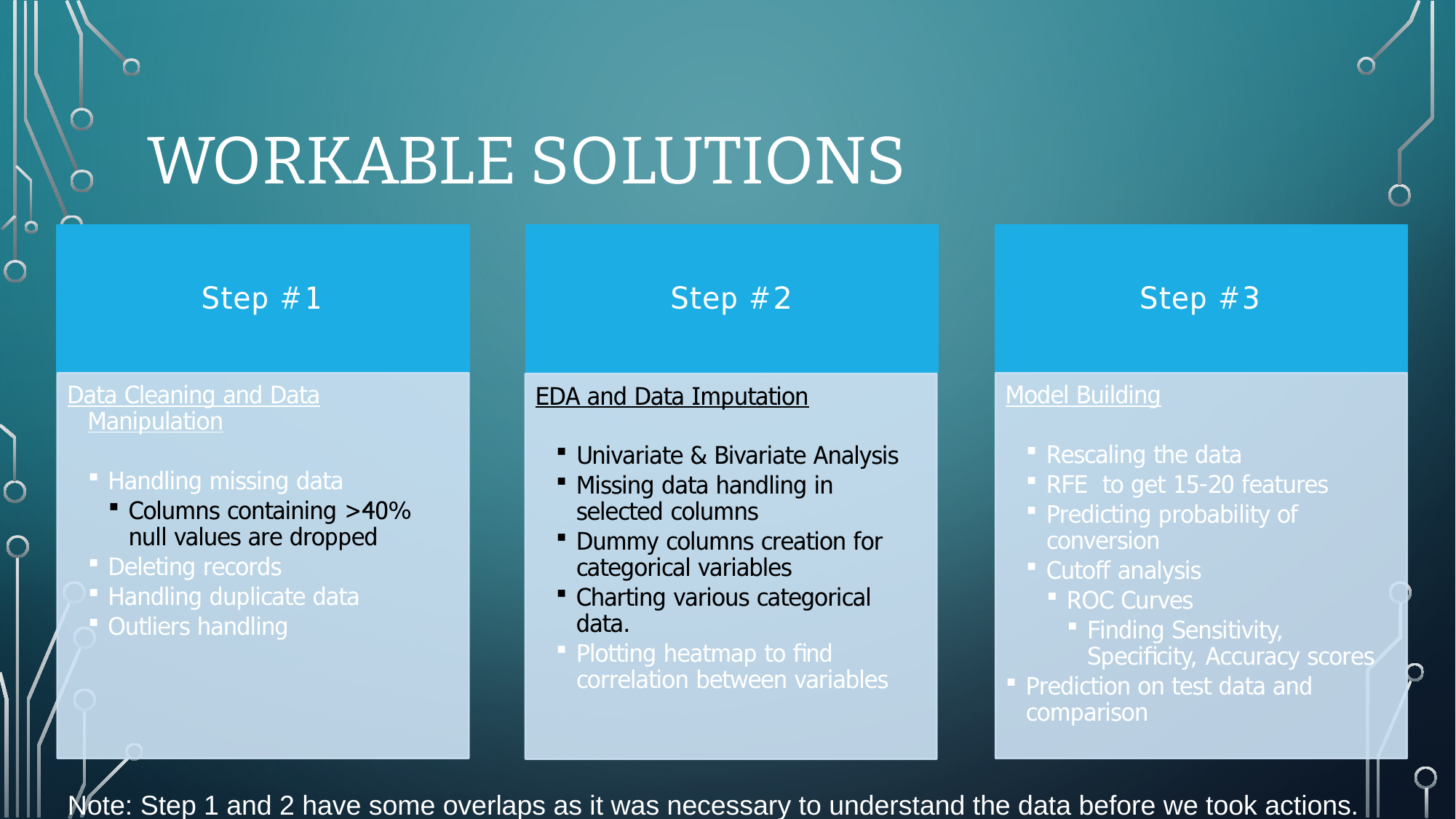

# Workable Solutions
Step #1
Data Cleaning and Data Manipulation

Handling missing data
Columns containing >40% null values are dropped
Deleting records
Handling duplicate data
Outliers handling

Step #2
EDA and Data Imputation

Univariate & Bivariate Analysis
Missing data handling in selected columns
Dummy columns creation for categorical variables
Charting various categorical data.
Plotting heatmap to find correlation between variables
Step #3
Model Building

Rescaling the data
RFE  to get 15-20 features
Predicting probability of conversion
Cutoff analysis
ROC Curves
Finding Sensitivity, Specificity, Accuracy scores
Prediction on test data and comparison
Note: Step 1 and 2 have some overlaps as it was necessary to understand the data before we took actions.